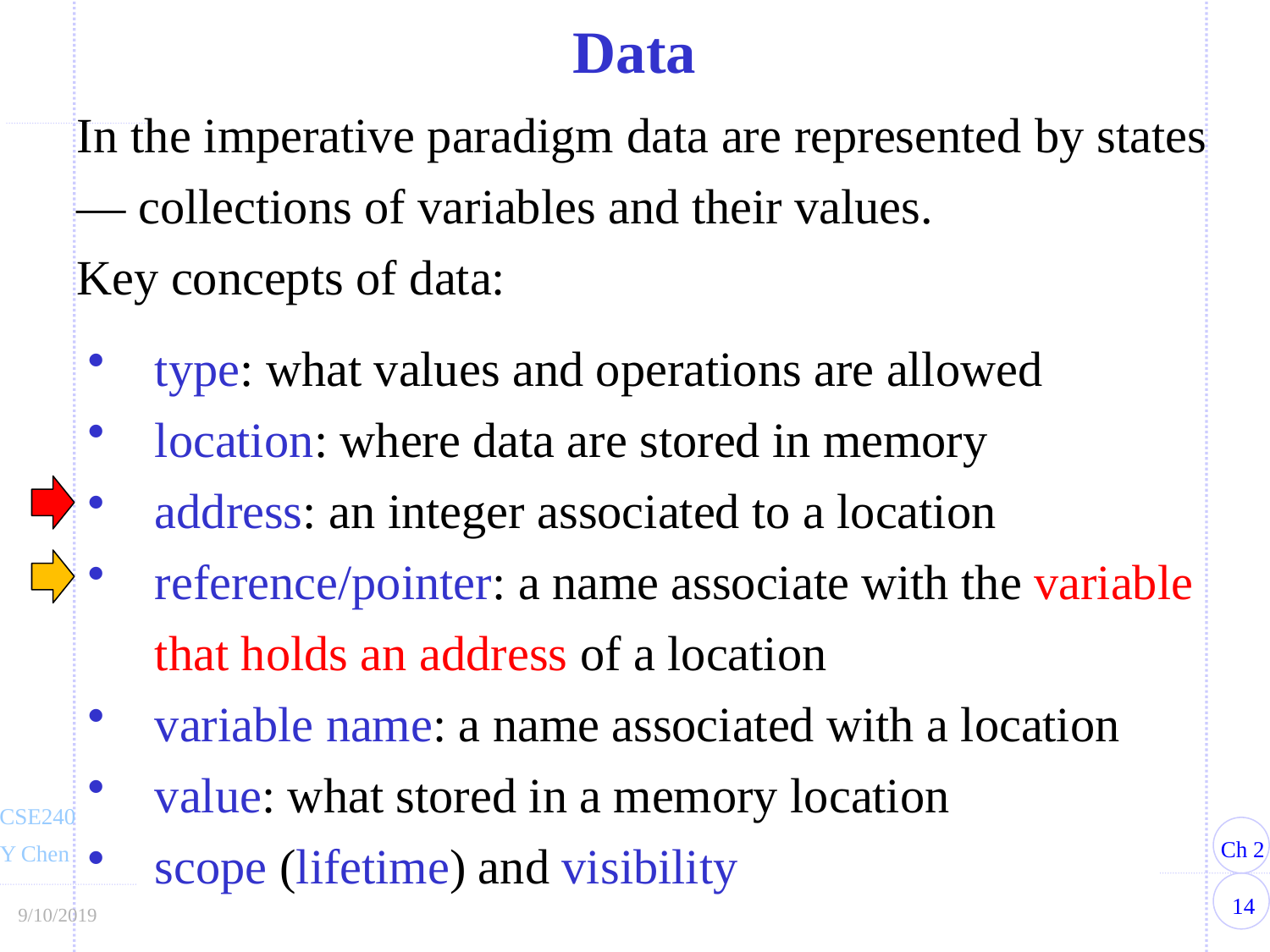

Data
In the imperative paradigm data are represented by states — collections of variables and their values.
Key concepts of data:
type: what values and operations are allowed
location: where data are stored in memory
address: an integer associated to a location
reference/pointer: a name associate with the variable that holds an address of a location
variable name: a name associated with a location
value: what stored in a memory location
scope (lifetime) and visibility